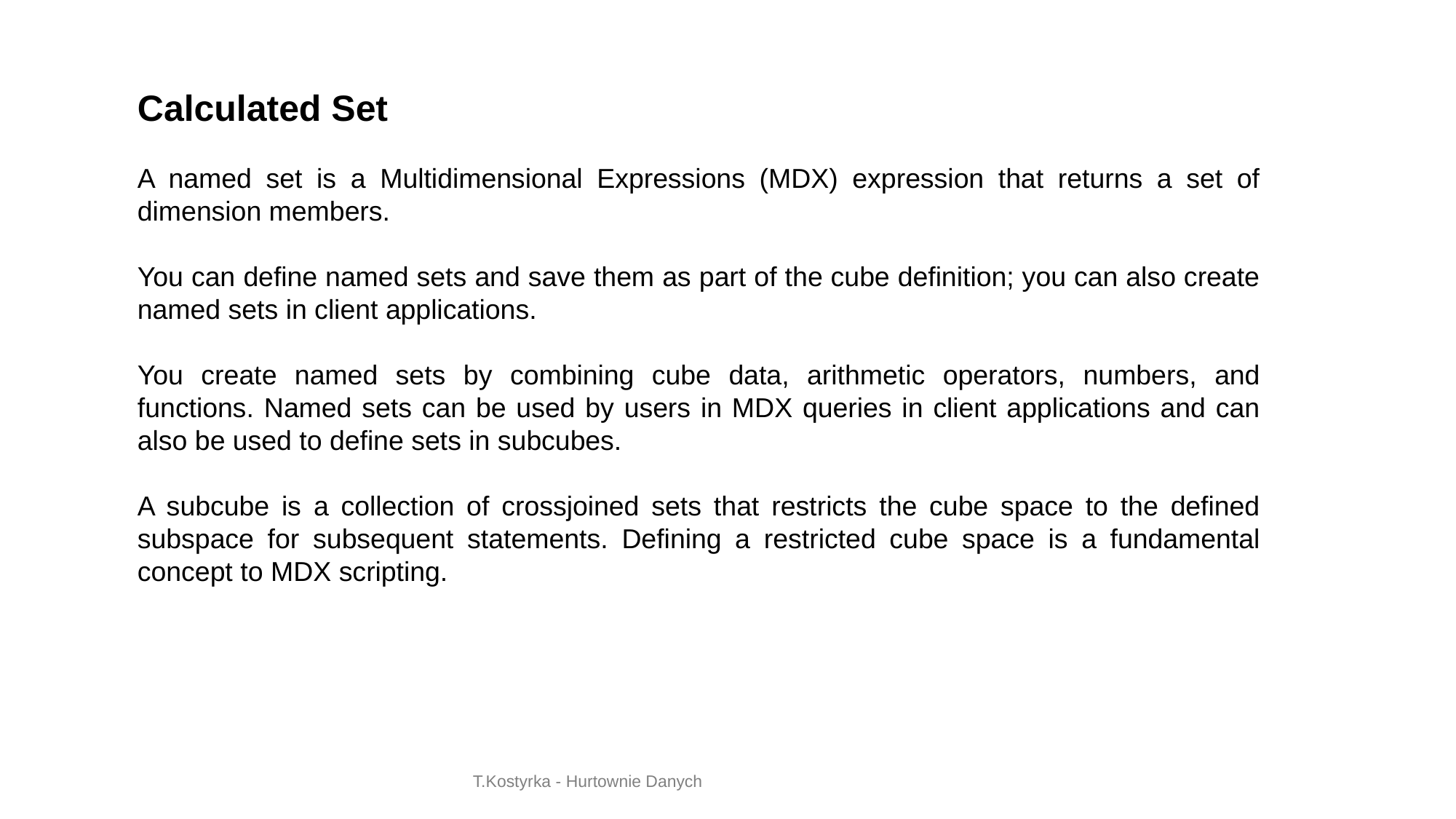

Calculated Set

A named set is a Multidimensional Expressions (MDX) expression that returns a set of dimension members.

You can define named sets and save them as part of the cube definition; you can also create named sets in client applications.

You create named sets by combining cube data, arithmetic operators, numbers, and functions. Named sets can be used by users in MDX queries in client applications and can also be used to define sets in subcubes.

A subcube is a collection of crossjoined sets that restricts the cube space to the defined subspace for subsequent statements. Defining a restricted cube space is a fundamental concept to MDX scripting.
T.Kostyrka - Hurtownie Danych